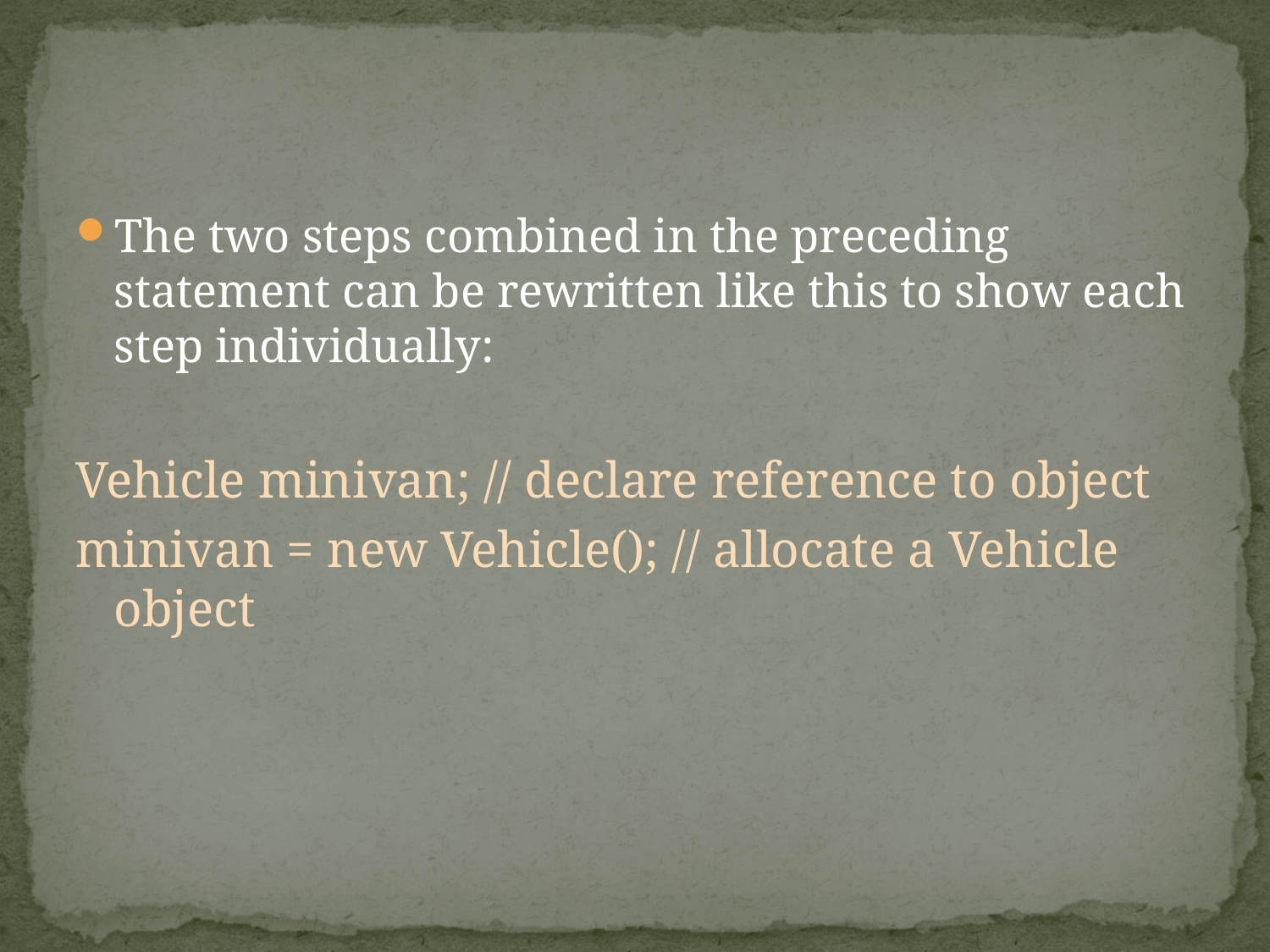

The two steps combined in the preceding statement can be rewritten like this to show each step individually:

Vehicle minivan; // declare reference to object
minivan = new Vehicle(); // allocate a Vehicle object